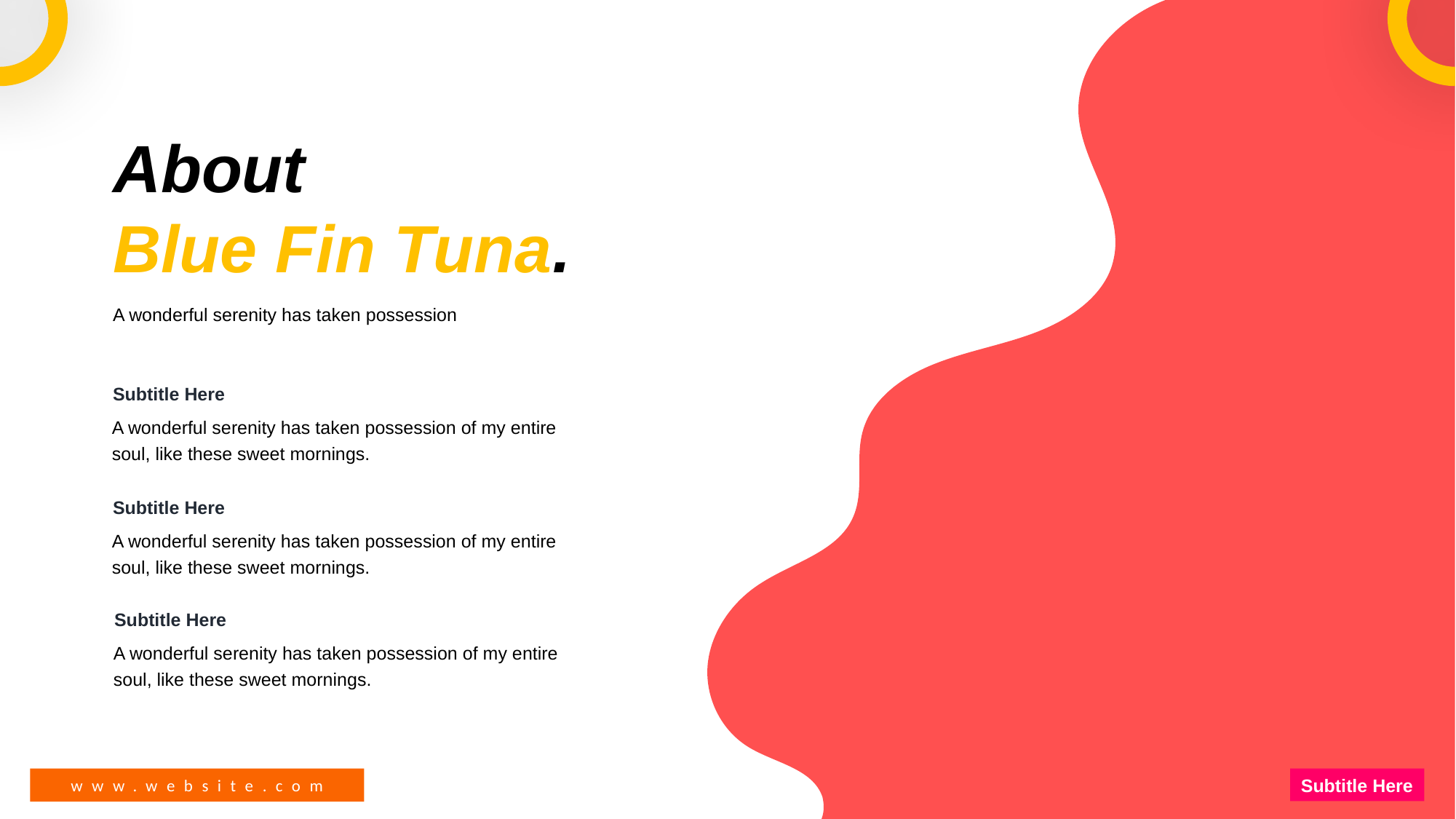

About
Blue Fin Tuna.

A wonderful serenity has taken possession

Subtitle Here
A wonderful serenity has taken possession of my entire soul, like these sweet mornings.

Subtitle Here
A wonderful serenity has taken possession of my entire soul, like these sweet mornings.
Subtitle Here
A wonderful serenity has taken possession of my entire soul, like these sweet mornings.
www.website.com
Subtitle Here